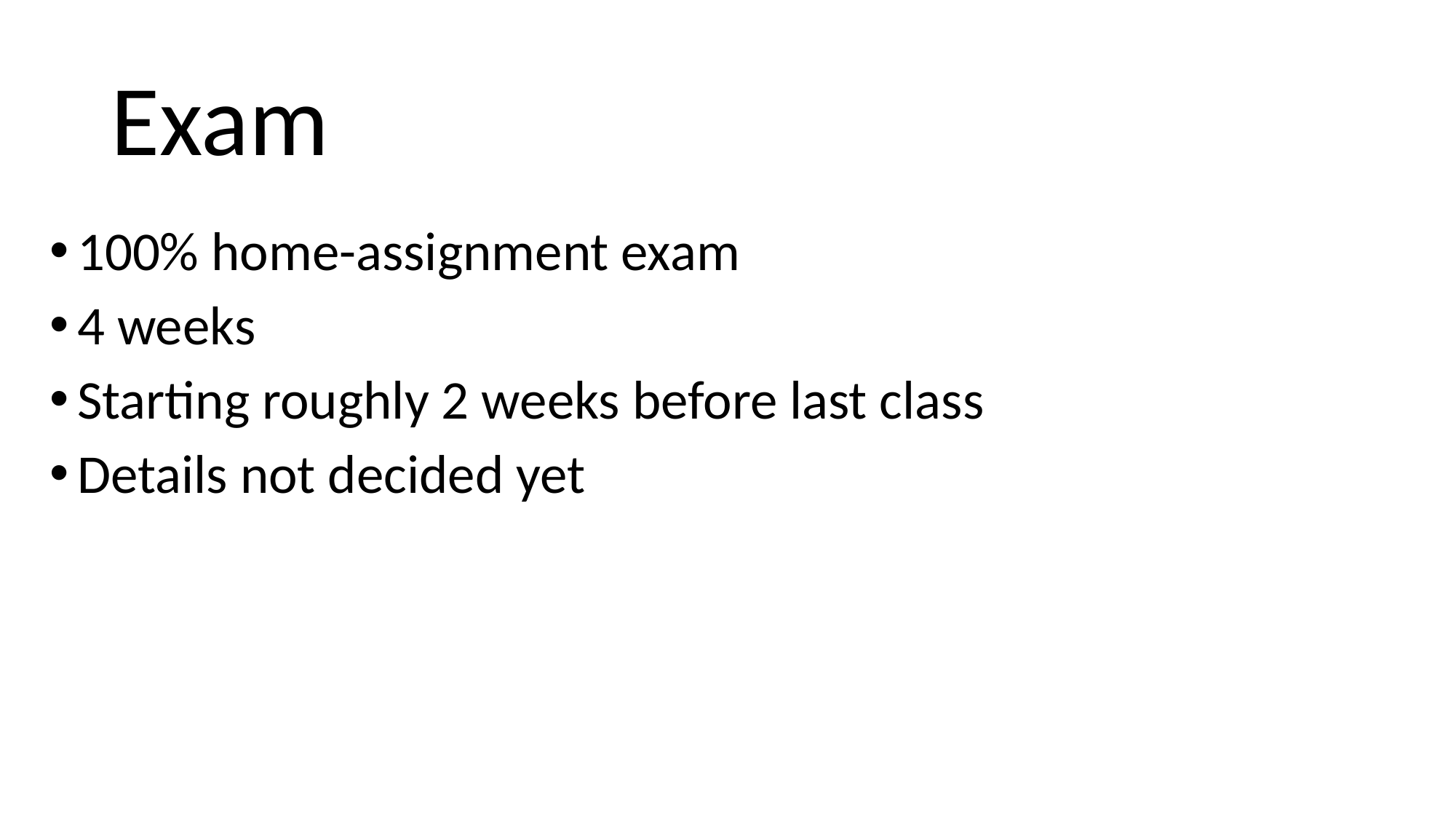

# Exam
100% home-assignment exam
4 weeks
Starting roughly 2 weeks before last class
Details not decided yet